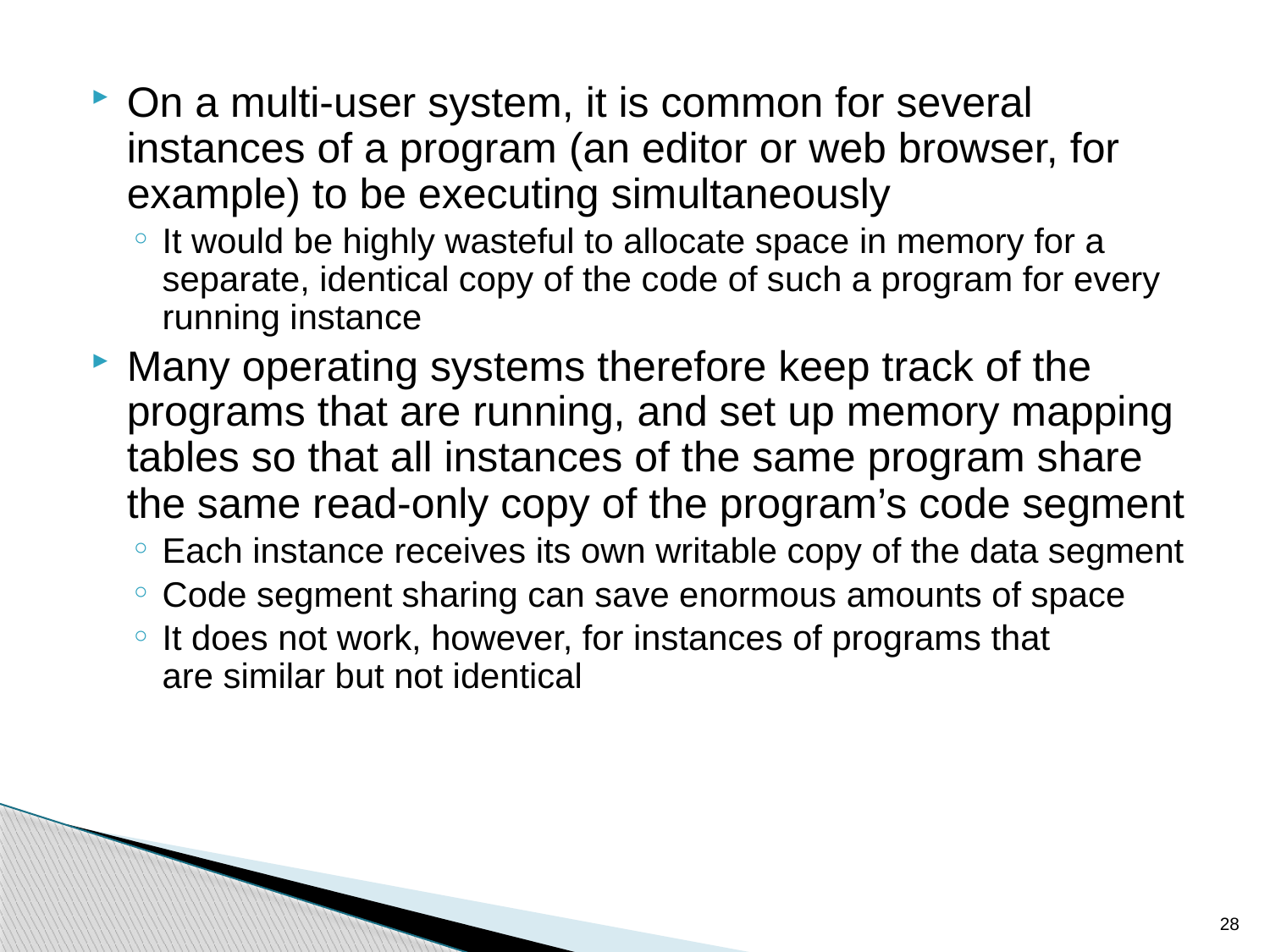

On a multi-user system, it is common for several instances of a program (an editor or web browser, for example) to be executing simultaneously
It would be highly wasteful to allocate space in memory for a separate, identical copy of the code of such a program for every running instance
Many operating systems therefore keep track of the programs that are running, and set up memory mapping tables so that all instances of the same program share the same read-only copy of the program’s code segment
Each instance receives its own writable copy of the data segment
Code segment sharing can save enormous amounts of space
It does not work, however, for instances of programs that
are similar but not identical
28